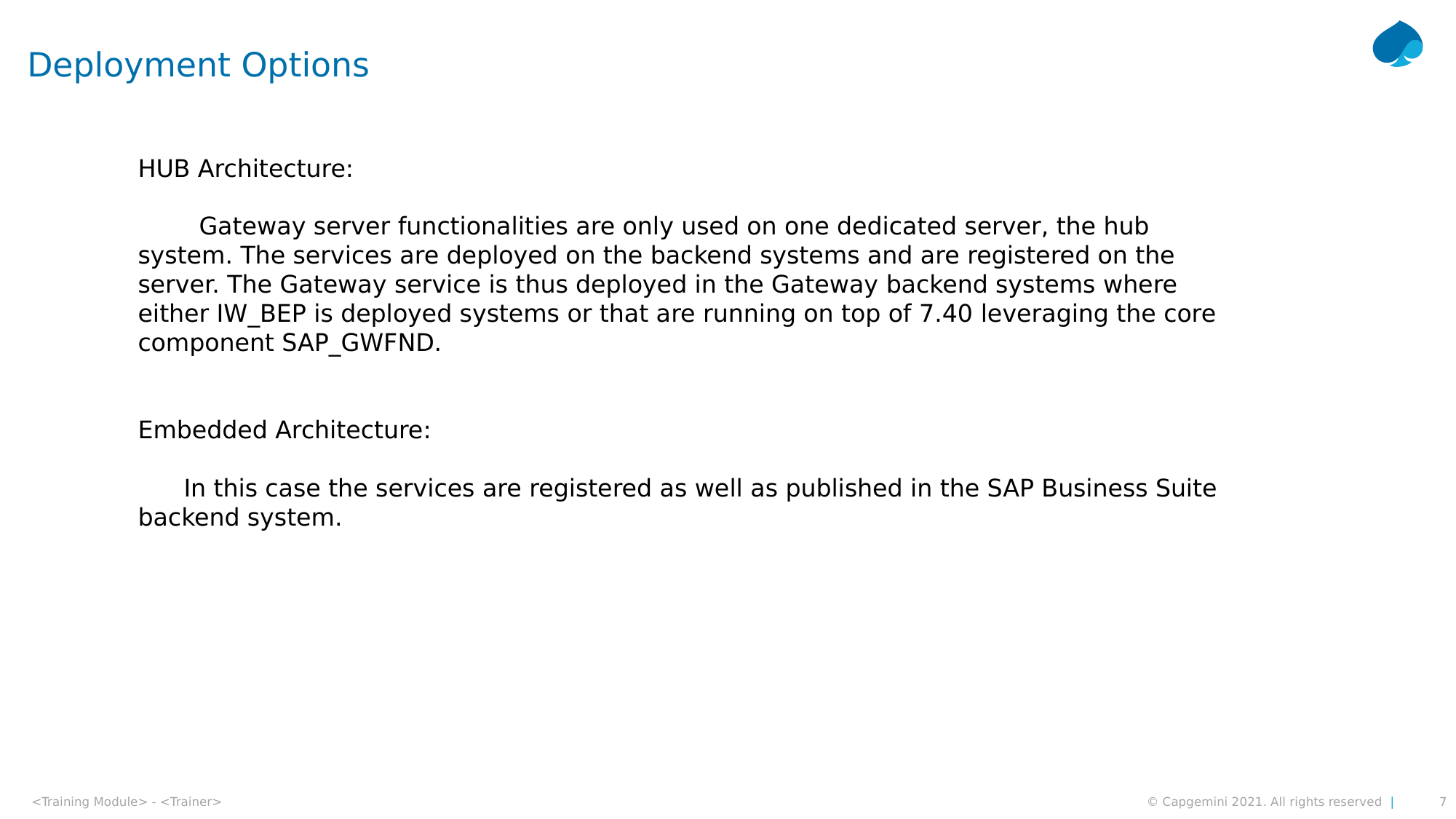

# Deployment Options

HUB Architecture:

        Gateway server functionalities are only used on one dedicated server, the hub system. The services are deployed on the backend systems and are registered on the server. The Gateway service is thus deployed in the Gateway backend systems where either IW_BEP is deployed systems or that are running on top of 7.40 leveraging the core component SAP_GWFND.

Embedded Architecture:

      In this case the services are registered as well as published in the SAP Business Suite backend system.